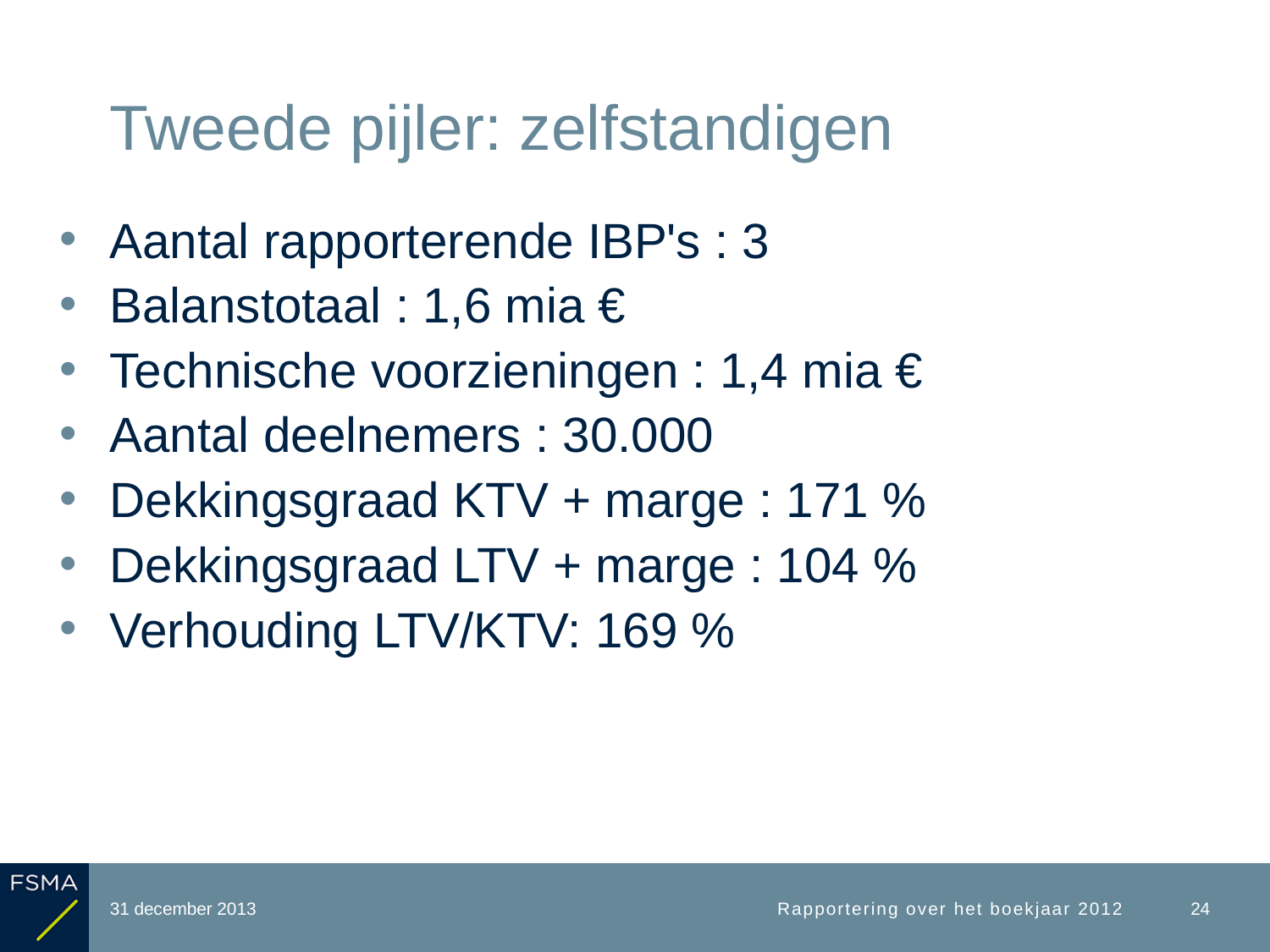

# Tweede pijler: zelfstandigen
Aantal rapporterende IBP's : 3
Balanstotaal : 1,6 mia €
Technische voorzieningen : 1,4 mia €
Aantal deelnemers : 30.000
Dekkingsgraad KTV + marge : 171 %
Dekkingsgraad LTV + marge : 104 %
Verhouding LTV/KTV: 169 %
31 december 2013
Rapportering over het boekjaar 2012
24